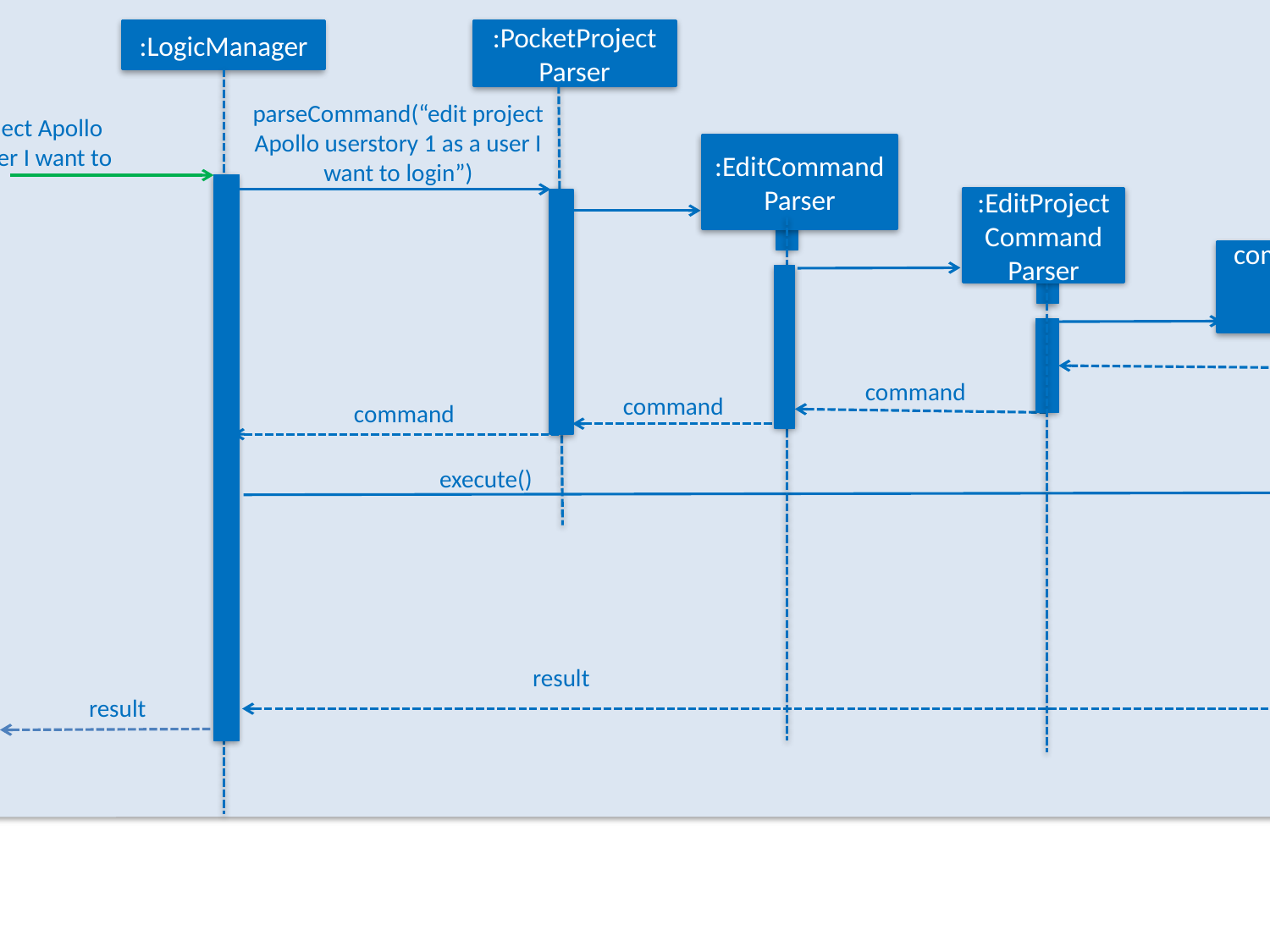

Logic
Model
:LogicManager
:PocketProject
Parser
parseCommand(“edit project Apollo userstory 1 as a user I want to login”)
execute(“edit project Apollo userstory 1 as a user I want to login”)
:EditCommand
Parser

:EditProjectCommand
Parser

command:EditUserStory
Command

command
command
command
: Model
execute()

getProjectWithName(project)

setUserStory(storyToEdit, editedStory)

result
result